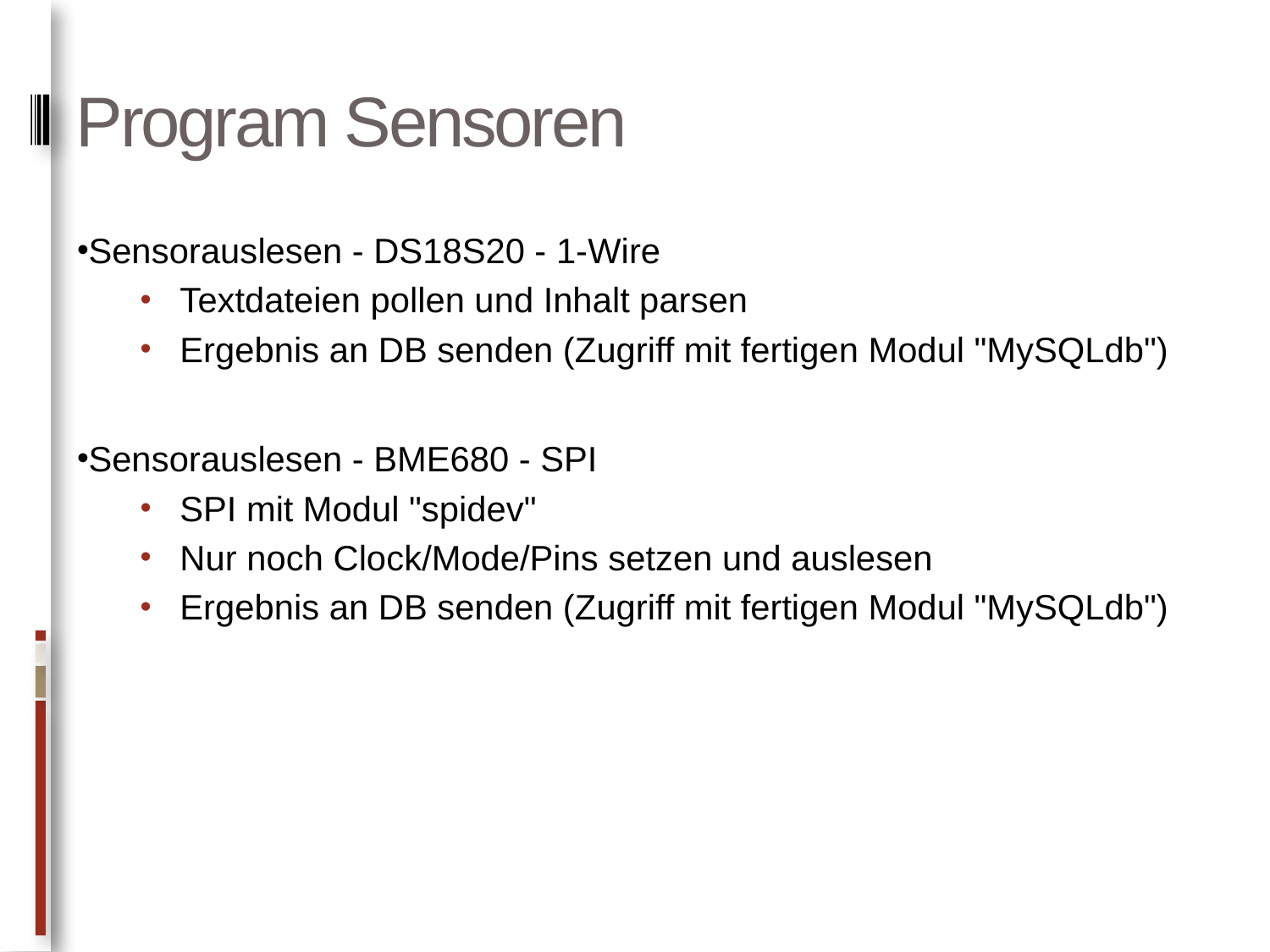

# Program Sensoren
Sensorauslesen - DS18S20 - 1-Wire
Textdateien pollen und Inhalt parsen
Ergebnis an DB senden (Zugriff mit fertigen Modul "MySQLdb")

Sensorauslesen - BME680 - SPI
SPI mit Modul "spidev"
Nur noch Clock/Mode/Pins setzen und auslesen
Ergebnis an DB senden (Zugriff mit fertigen Modul "MySQLdb")